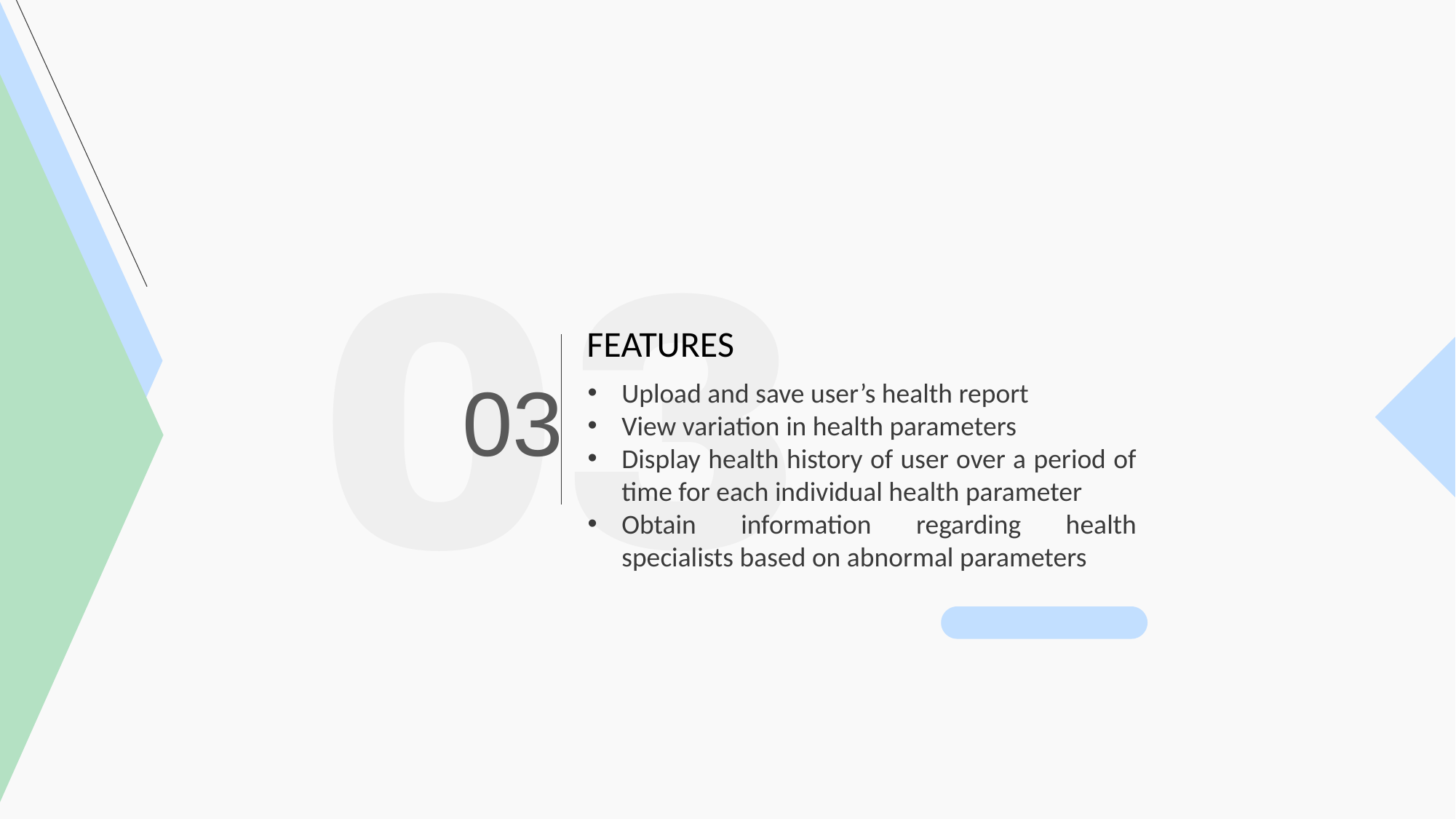

03

FEATURES

03

Upload and save user’s health report
View variation in health parameters
Display health history of user over a period of time for each individual health parameter
Obtain information regarding health specialists based on abnormal parameters